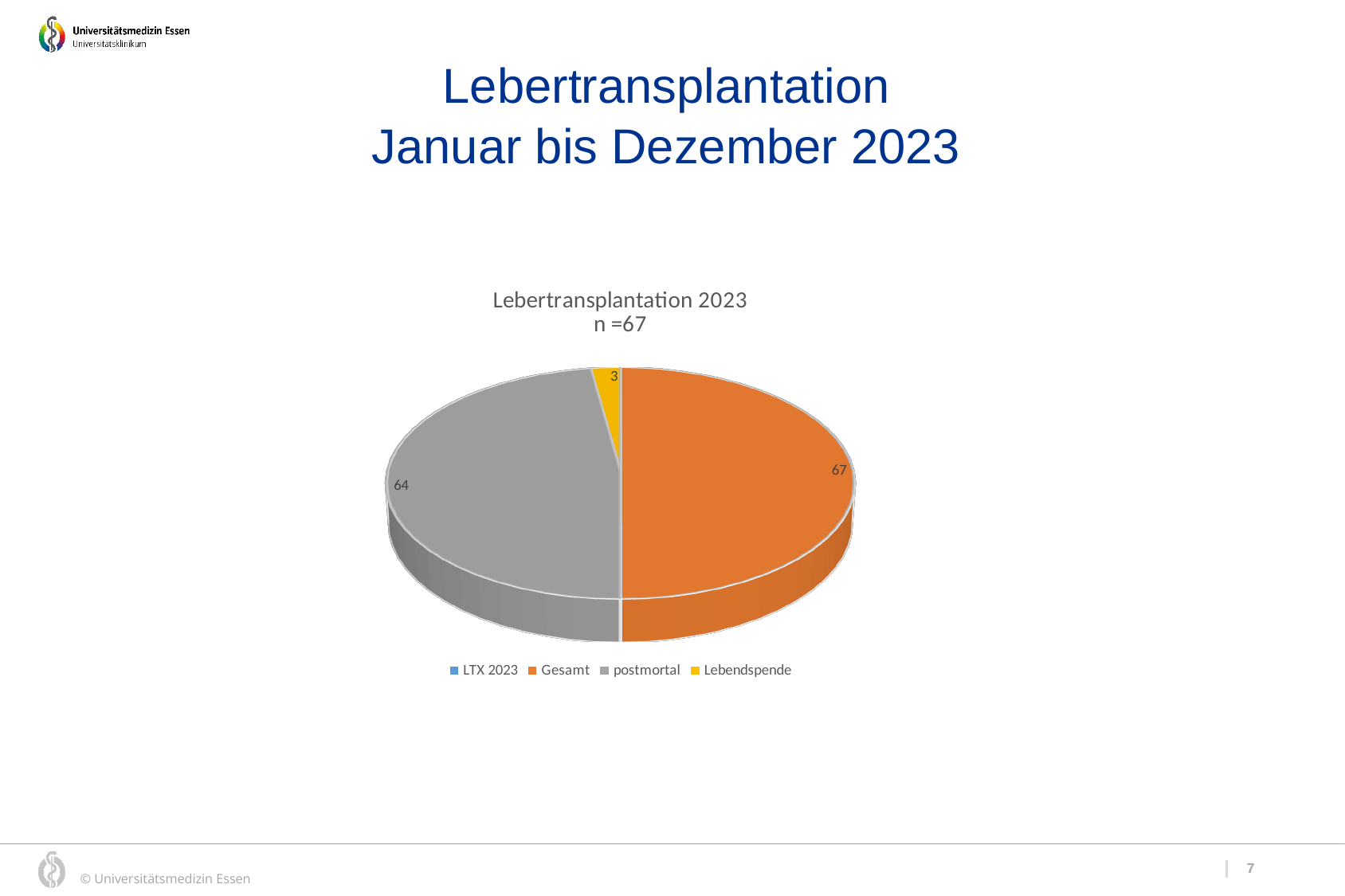

Lebertransplantation
Januar bis Dezember 2023

[unsupported chart]

7